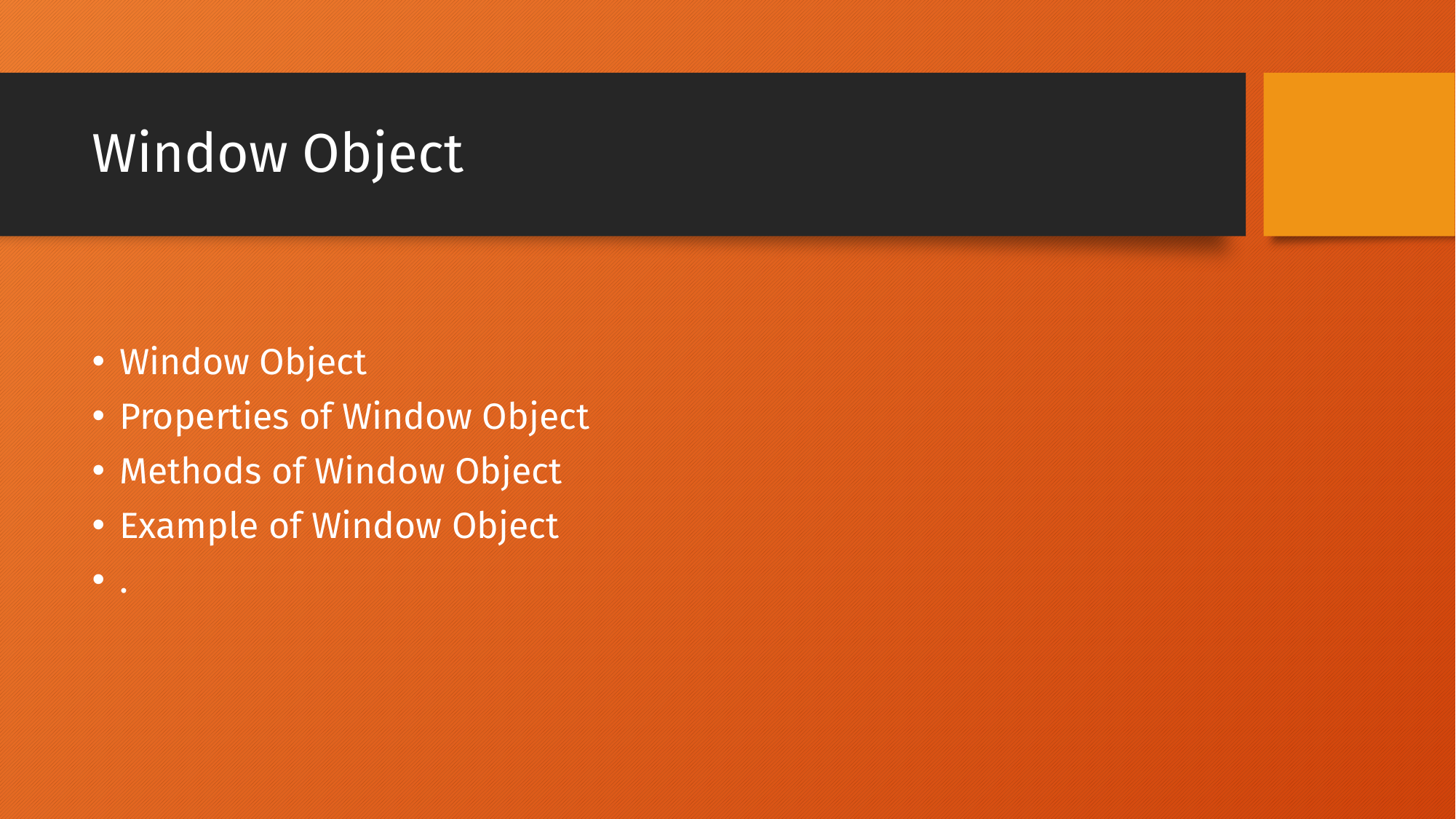

# Window Object

Window Object
Properties of Window Object
Methods of Window Object
Example of Window Object
.